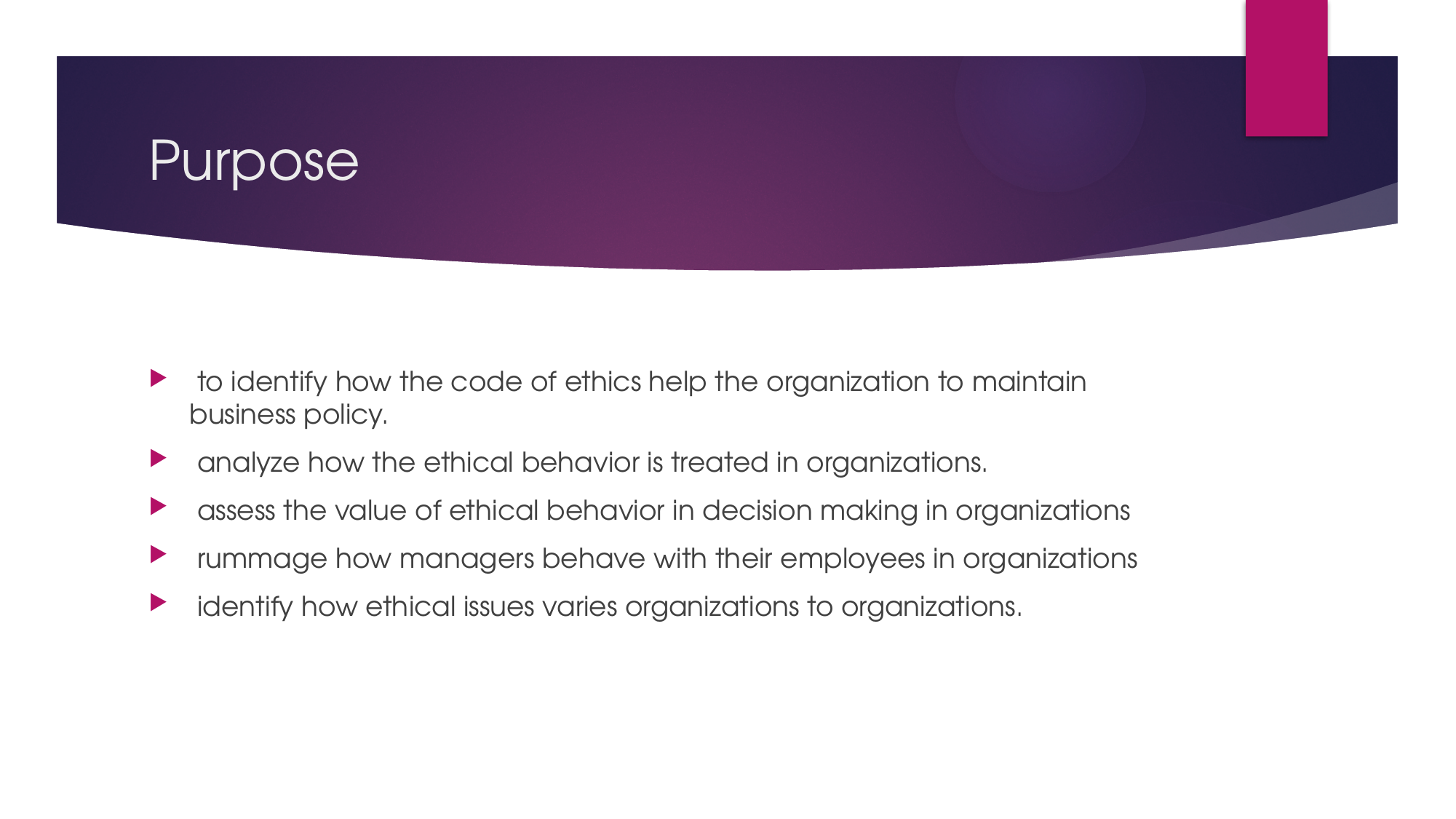

# Purpose

 to identify how the code of ethics help the organization to maintain business policy.
 analyze how the ethical behavior is treated in organizations.
 assess the value of ethical behavior in decision making in organizations
 rummage how managers behave with their employees in organizations
 identify how ethical issues varies organizations to organizations.